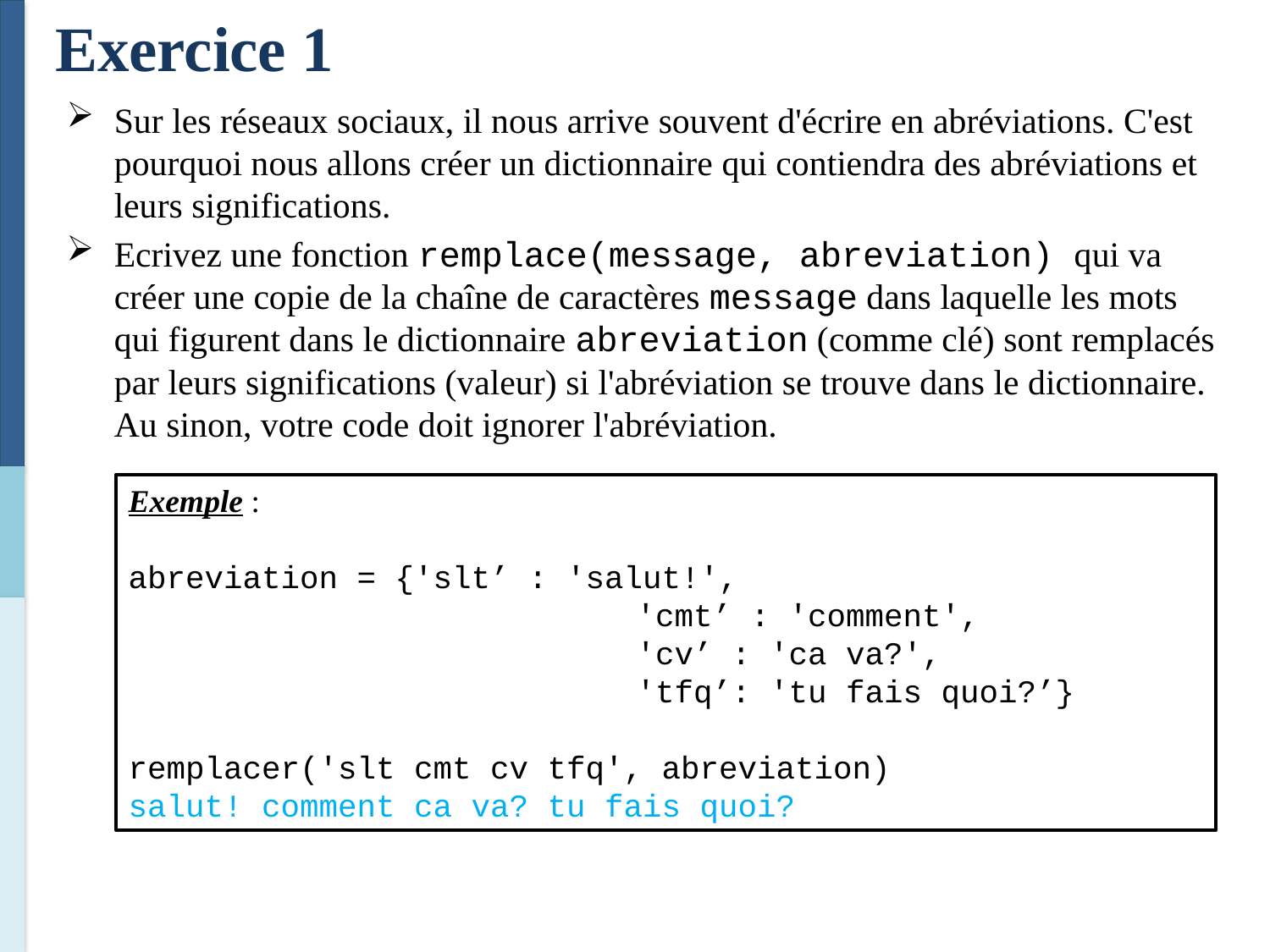

Exercice 1
Sur les réseaux sociaux, il nous arrive souvent d'écrire en abréviations. C'est pourquoi nous allons créer un dictionnaire qui contiendra des abréviations et leurs significations.
Ecrivez une fonction remplace(message, abreviation) qui va créer une copie de la chaîne de caractères message dans laquelle les mots qui figurent dans le dictionnaire abreviation (comme clé) sont remplacés par leurs significations (valeur) si l'abréviation se trouve dans le dictionnaire. Au sinon, votre code doit ignorer l'abréviation.
Exemple :

abreviation = {'slt’ : 'salut!',
				'cmt’ : 'comment',
				'cv’ : 'ca va?',
				'tfq’: 'tu fais quoi?’}

remplacer('slt cmt cv tfq', abreviation)
salut! comment ca va? tu fais quoi?